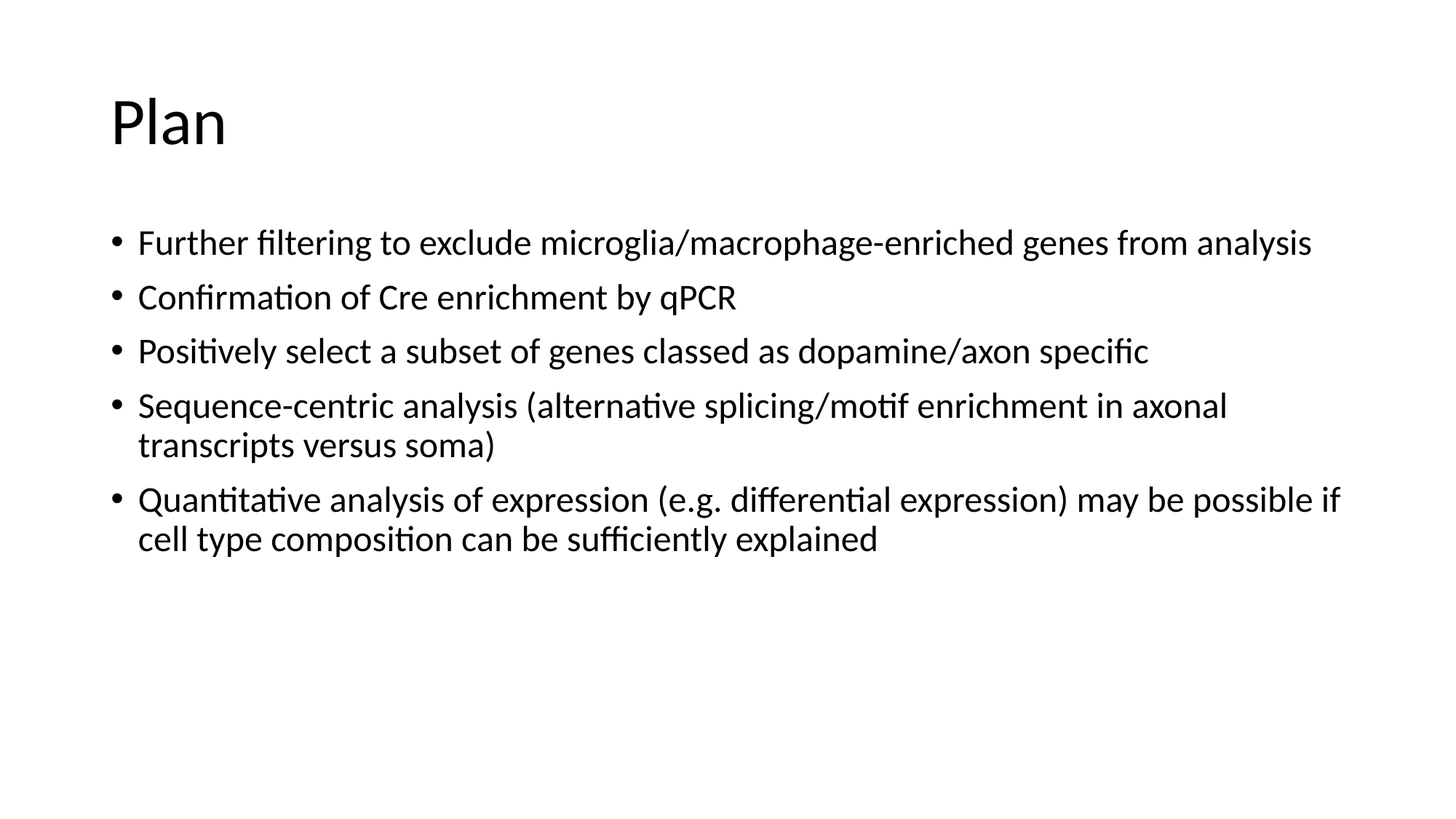

# Plan
Further filtering to exclude microglia/macrophage-enriched genes from analysis
Confirmation of Cre enrichment by qPCR
Positively select a subset of genes classed as dopamine/axon specific
Sequence-centric analysis (alternative splicing/motif enrichment in axonal transcripts versus soma)
Quantitative analysis of expression (e.g. differential expression) may be possible if cell type composition can be sufficiently explained